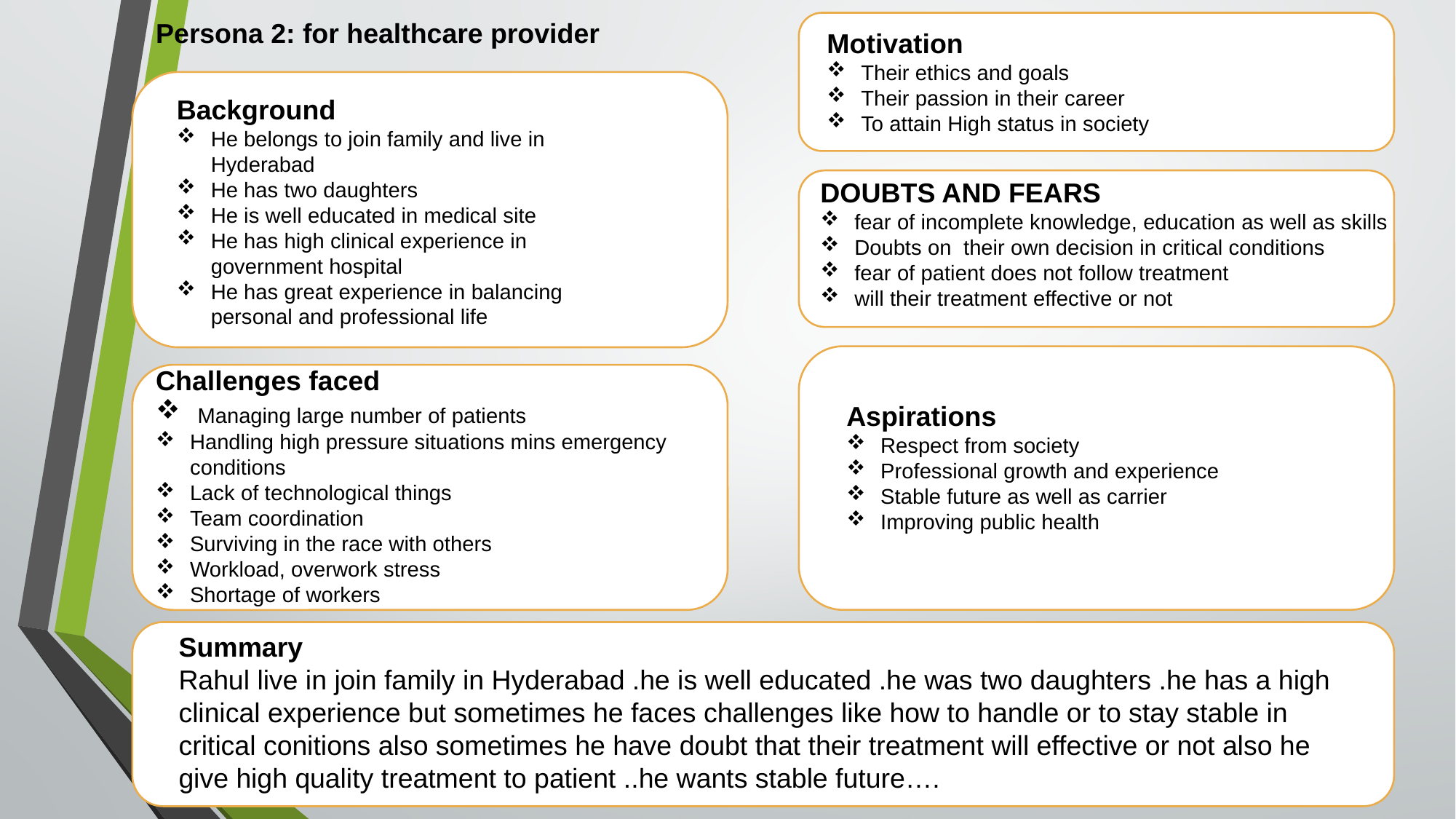

Persona 2: for healthcare provider

Motivation
Their ethics and goals
Their passion in their career
To attain High status in society

Background
He belongs to join family and live in Hyderabad
He has two daughters
He is well educated in medical site
He has high clinical experience in government hospital
He has great experience in balancing personal and professional life

DOUBTS AND FEARS
fear of incomplete knowledge, education as well as skills
Doubts on  their own decision in critical conditions
fear of patient does not follow treatment
will their treatment effective or not

Challenges faced
 Managing large number of patients
Handling high pressure situations mins emergency conditions
Lack of technological things
Team coordination
Surviving in the race with others
Workload, overwork stress
Shortage of workers

Aspirations
Respect from society
Professional growth and experience
Stable future as well as carrier
Improving public health

Summary
Rahul live in join family in Hyderabad .he is well educated .he was two daughters .he has a high clinical experience but sometimes he faces challenges like how to handle or to stay stable in critical conitions also sometimes he have doubt that their treatment will effective or not also he give high quality treatment to patient ..he wants stable future….